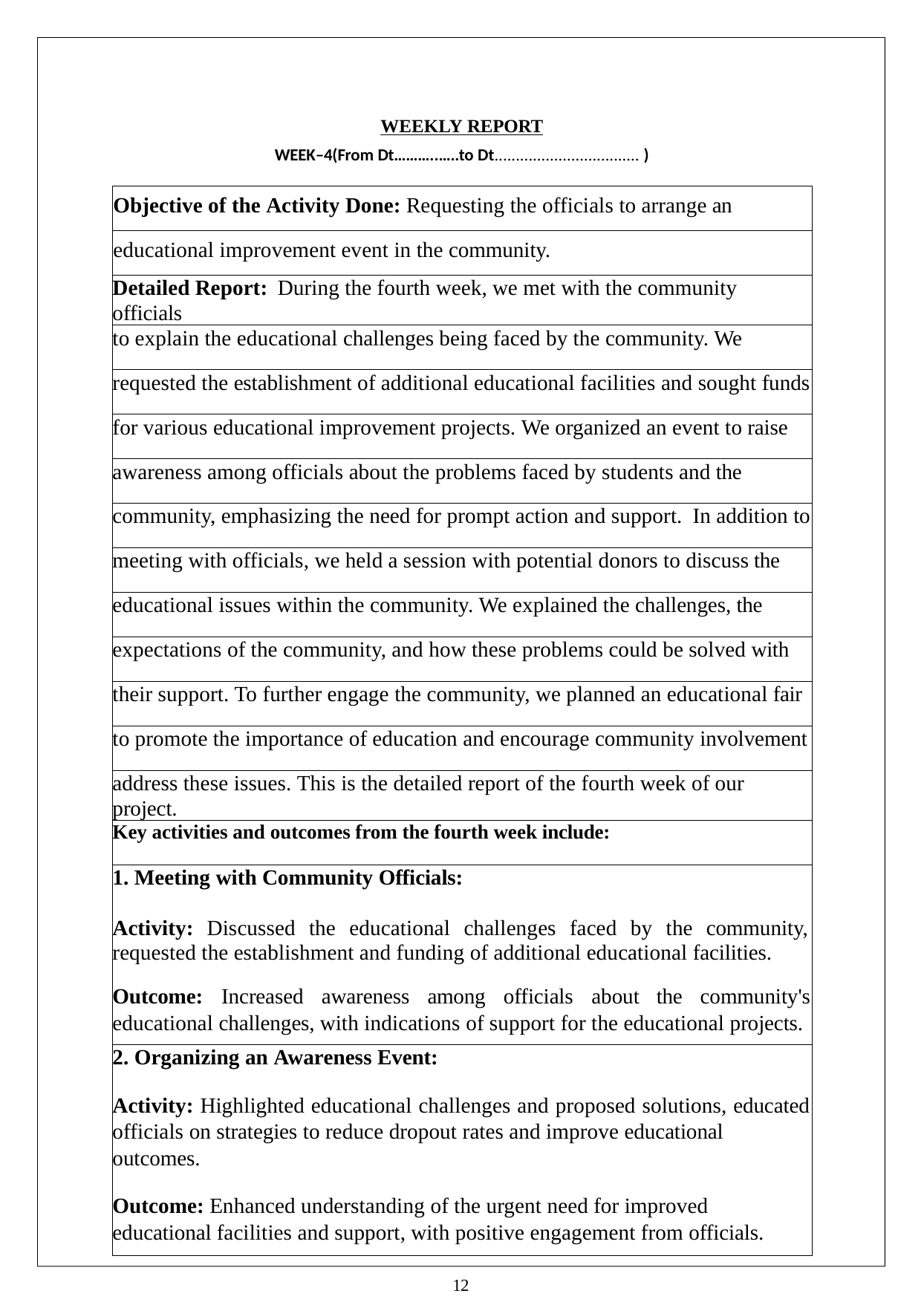

WEEKLY REPORT
WEEK–4(From Dt………..…..to Dt.................................. )
| Objective of the Activity Done: Requesting the officials to arrange an |
| --- |
| educational improvement event in the community. |
| Detailed Report: During the fourth week, we met with the community officials |
| to explain the educational challenges being faced by the community. We |
| requested the establishment of additional educational facilities and sought funds |
| for various educational improvement projects. We organized an event to raise |
| awareness among officials about the problems faced by students and the |
| community, emphasizing the need for prompt action and support. In addition to |
| meeting with officials, we held a session with potential donors to discuss the |
| educational issues within the community. We explained the challenges, the |
| expectations of the community, and how these problems could be solved with |
| their support. To further engage the community, we planned an educational fair |
| to promote the importance of education and encourage community involvement |
| address these issues. This is the detailed report of the fourth week of our project. |
| Key activities and outcomes from the fourth week include: |
| 1. Meeting with Community Officials: Activity: Discussed the educational challenges faced by the community, requested the establishment and funding of additional educational facilities. Outcome: Increased awareness among officials about the community's educational challenges, with indications of support for the educational projects. |
| 2. Organizing an Awareness Event: Activity: Highlighted educational challenges and proposed solutions, educated officials on strategies to reduce dropout rates and improve educational outcomes. Outcome: Enhanced understanding of the urgent need for improved educational facilities and support, with positive engagement from officials. |
12